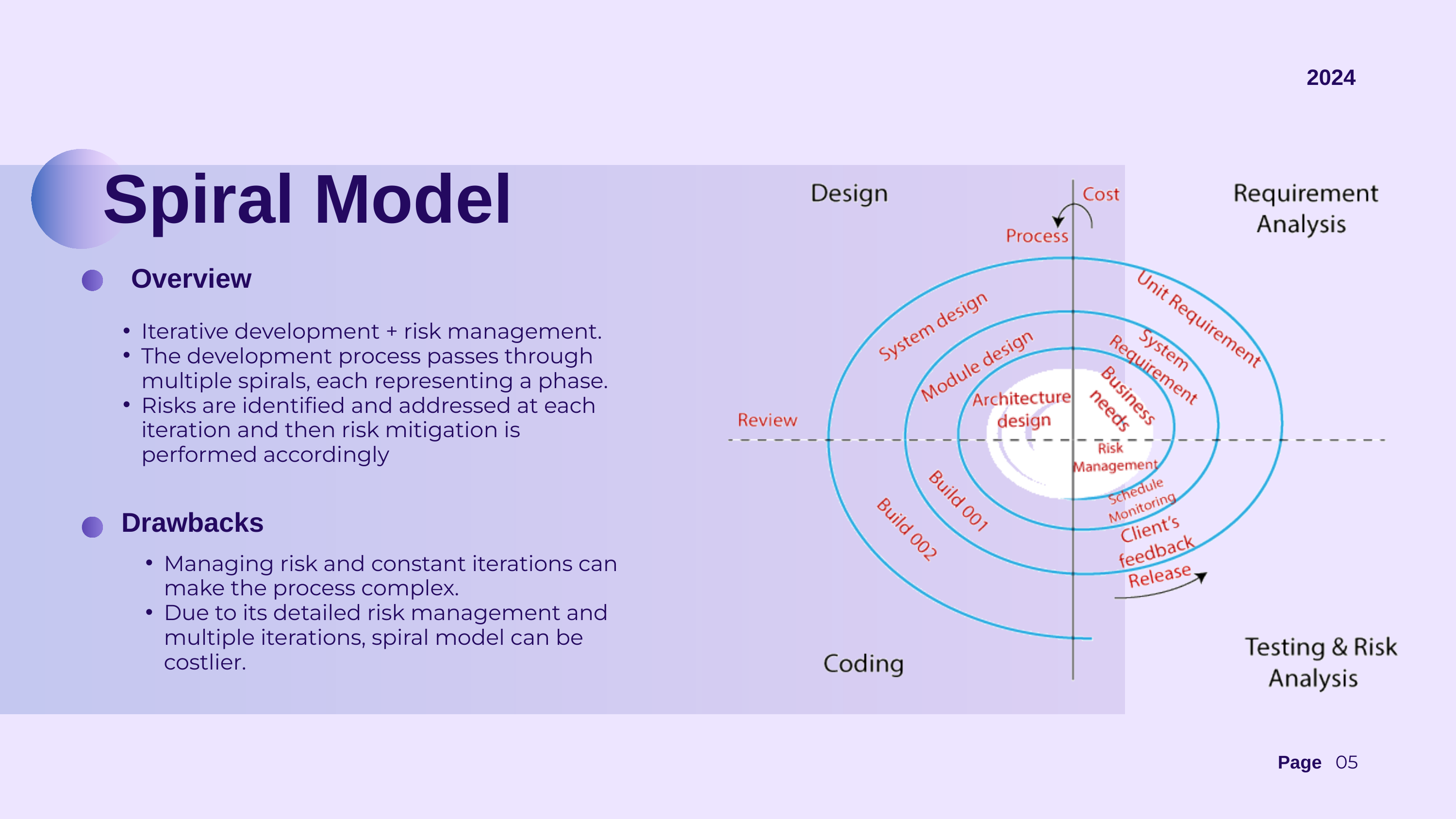

2024

Spiral Model

Overview
Iterative development + risk management.
The development process passes through multiple spirals, each representing a phase.
Risks are identified and addressed at each iteration and then risk mitigation is performed accordingly

Drawbacks

Managing risk and constant iterations can make the process complex.
Due to its detailed risk management and multiple iterations, spiral model can be costlier.
Page
05